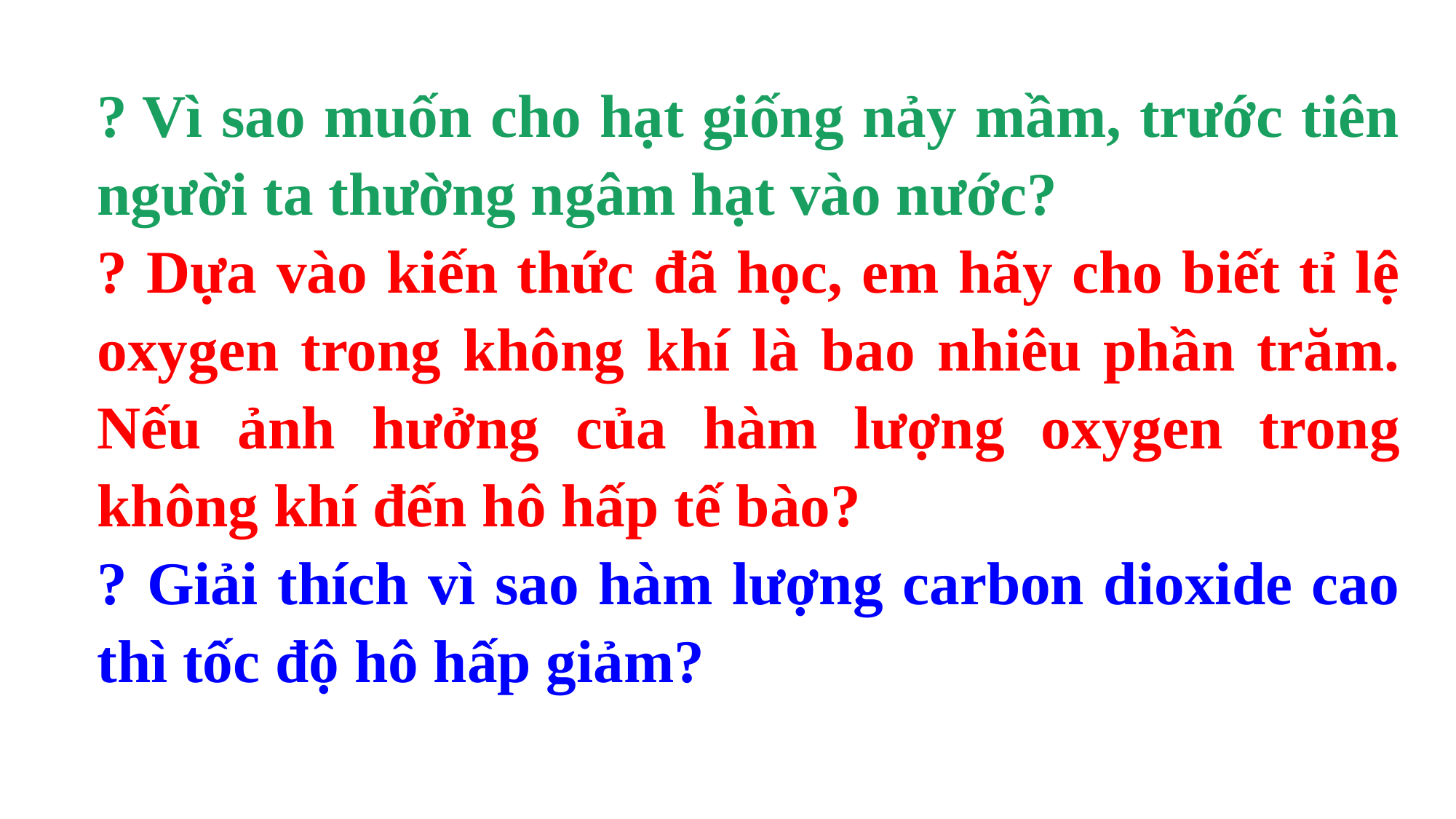

? Vì sao muốn cho hạt giống nảy mầm, trước tiên người ta thường ngâm hạt vào nước?
? Dựa vào kiến thức đã học, em hãy cho biết tỉ lệ oxygen trong không khí là bao nhiêu phần trăm. Nếu ảnh hưởng của hàm lượng oxygen trong không khí đến hô hấp tế bào?
? Giải thích vì sao hàm lượng carbon dioxide cao thì tốc độ hô hấp giảm?